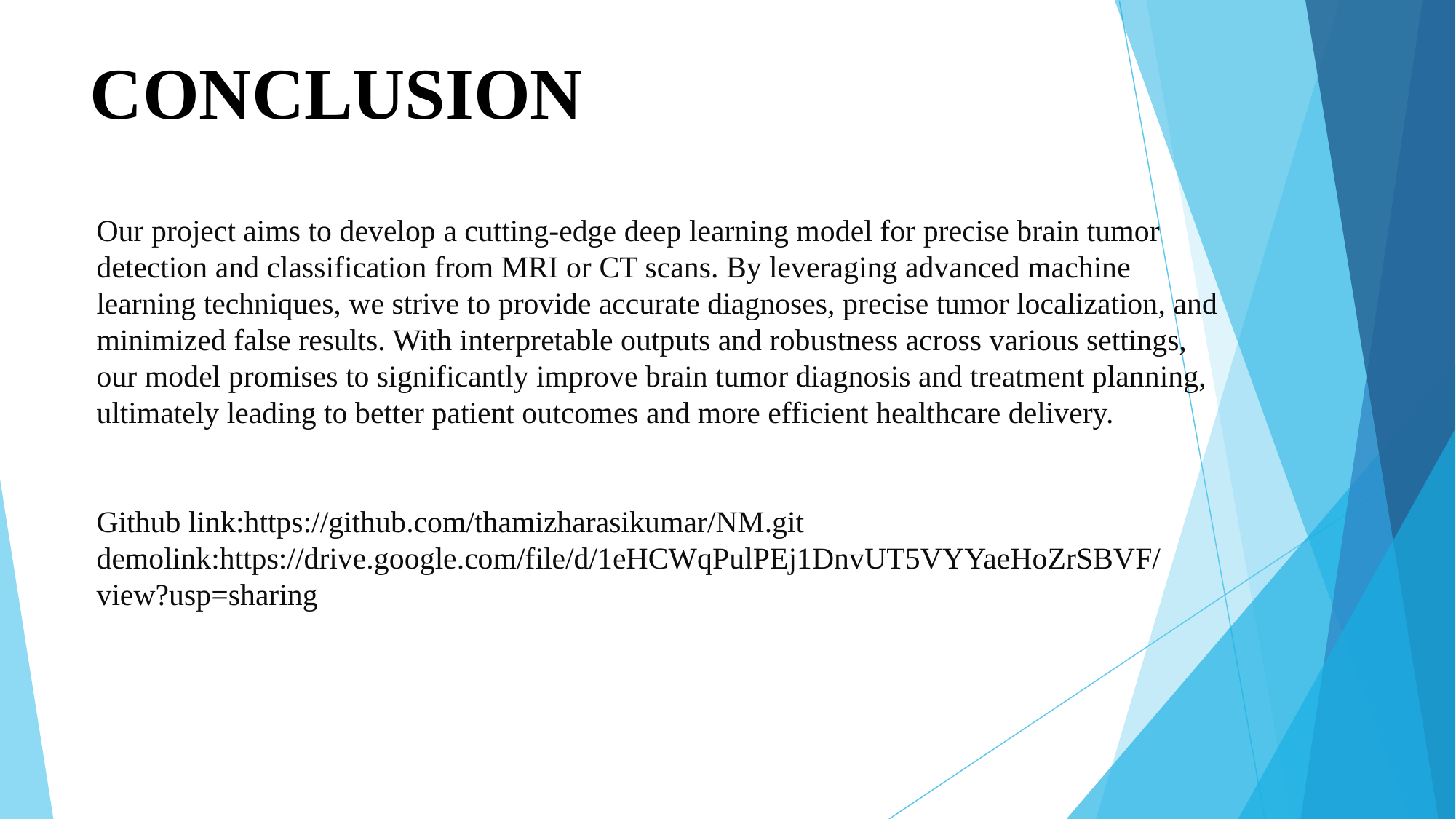

# CONCLUSION
Our project aims to develop a cutting-edge deep learning model for precise brain tumor detection and classification from MRI or CT scans. By leveraging advanced machine learning techniques, we strive to provide accurate diagnoses, precise tumor localization, and minimized false results. With interpretable outputs and robustness across various settings, our model promises to significantly improve brain tumor diagnosis and treatment planning, ultimately leading to better patient outcomes and more efficient healthcare delivery.

Github link:https://github.com/thamizharasikumar/NM.git
demolink:https://drive.google.com/file/d/1eHCWqPulPEj1DnvUT5VYYaeHoZrSBVF/view?usp=sharing